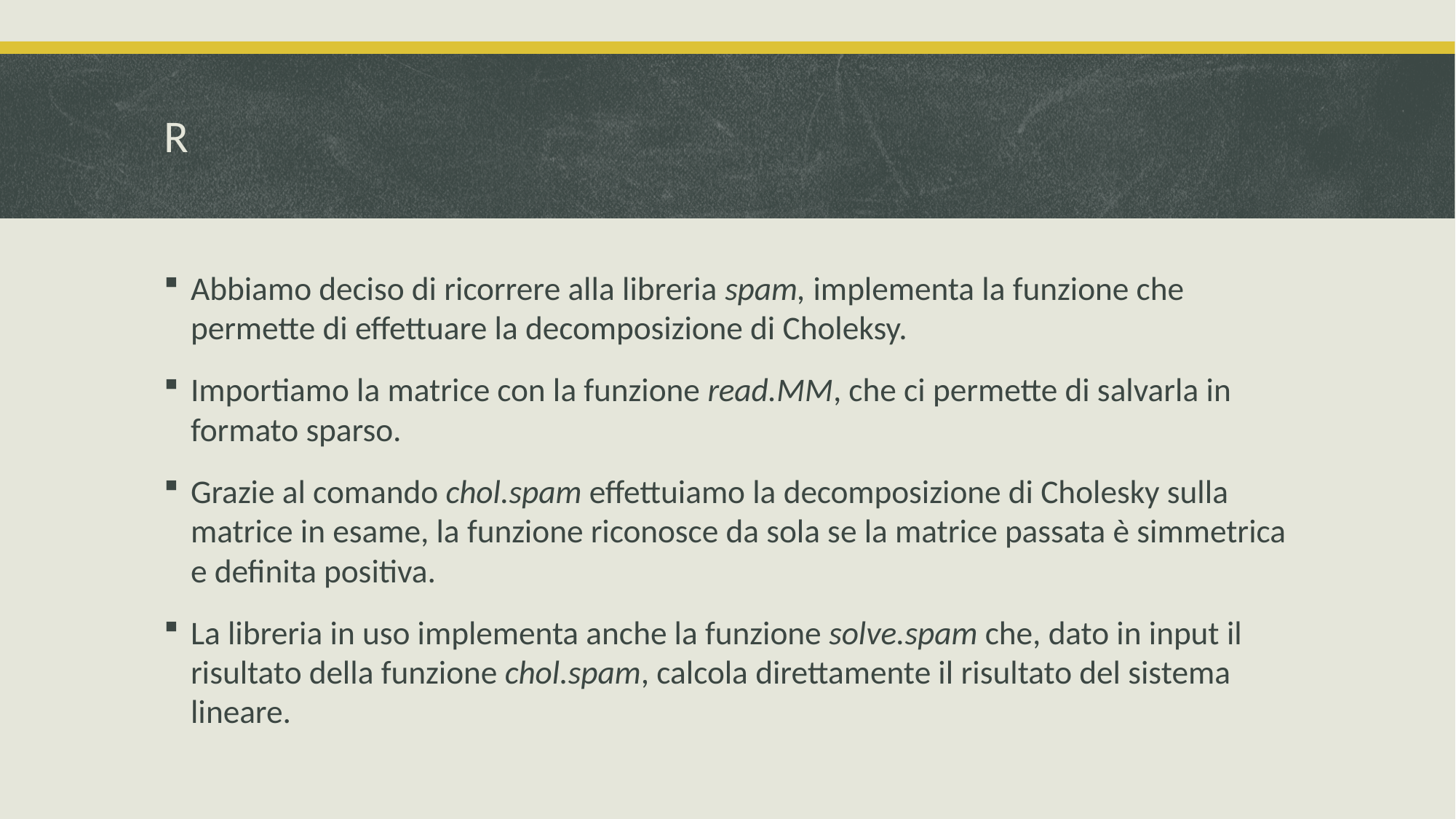

# R
Abbiamo deciso di ricorrere alla libreria spam, implementa la funzione che permette di effettuare la decomposizione di Choleksy.
Importiamo la matrice con la funzione read.MM, che ci permette di salvarla in formato sparso.
Grazie al comando chol.spam effettuiamo la decomposizione di Cholesky sulla matrice in esame, la funzione riconosce da sola se la matrice passata è simmetrica e definita positiva.
La libreria in uso implementa anche la funzione solve.spam che, dato in input il risultato della funzione chol.spam, calcola direttamente il risultato del sistema lineare.